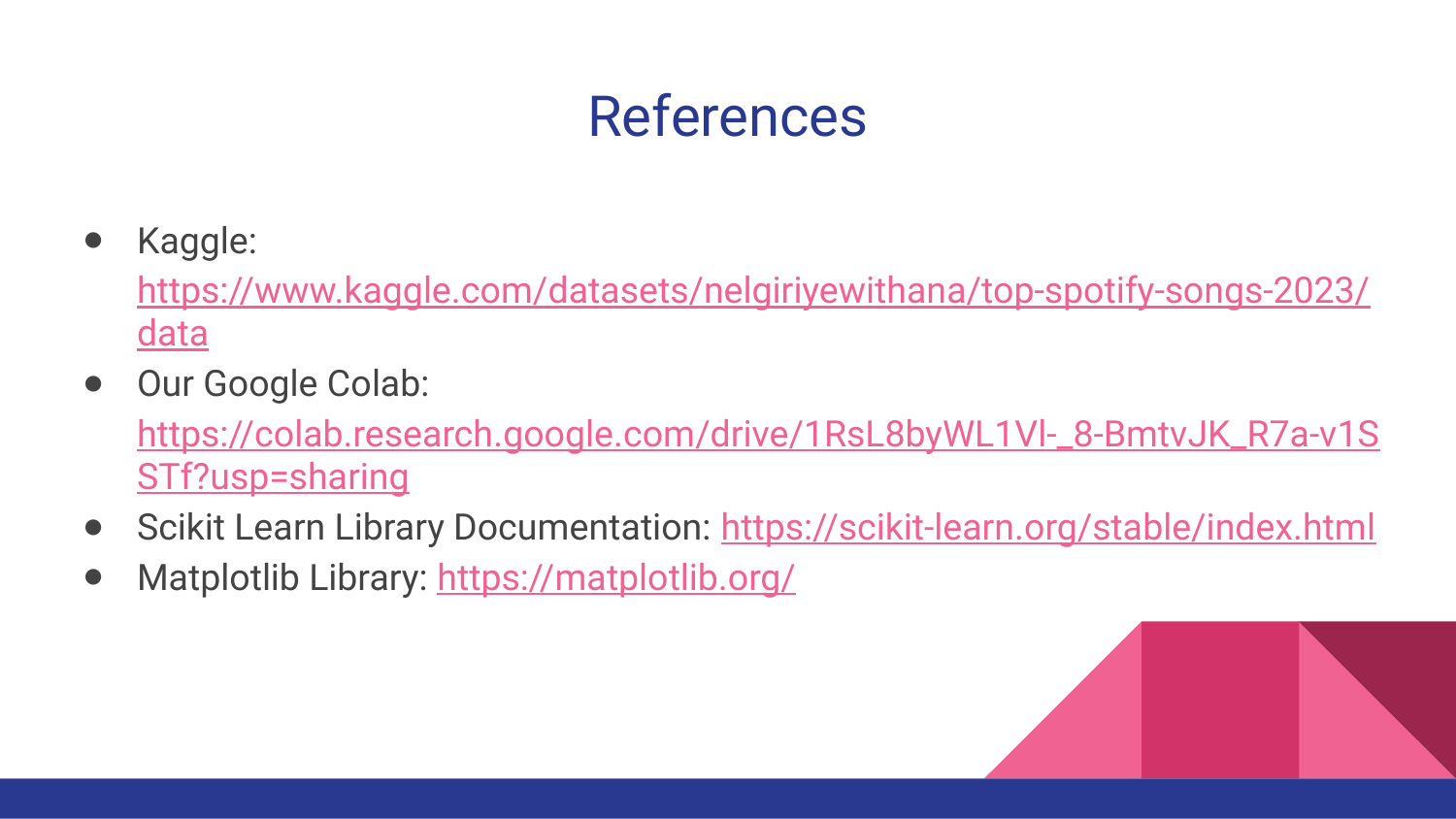

# References

Kaggle: https://www.kaggle.com/datasets/nelgiriyewithana/top-spotify-songs-2023/data
Our Google Colab: https://colab.research.google.com/drive/1RsL8byWL1Vl-_8-BmtvJK_R7a-v1SSTf?usp=sharing
Scikit Learn Library Documentation: https://scikit-learn.org/stable/index.html
Matplotlib Library: https://matplotlib.org/